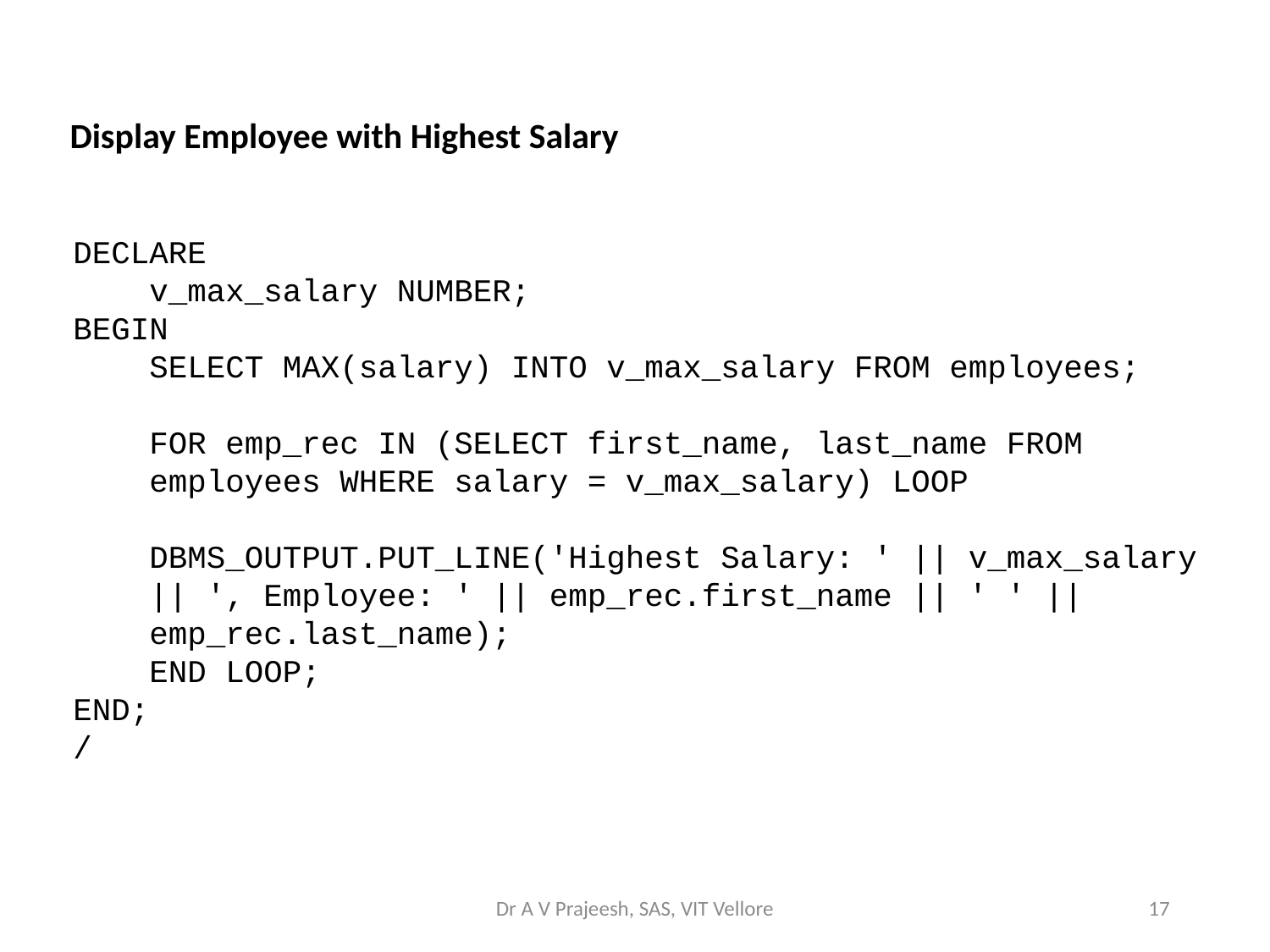

Display Employee with Highest Salary
DECLARE
    v_max_salary NUMBER;
BEGIN
    SELECT MAX(salary) INTO v_max_salary FROM employees;

    FOR emp_rec IN (SELECT first_name, last_name FROM
    employees WHERE salary = v_max_salary) LOOP

    DBMS_OUTPUT.PUT_LINE('Highest Salary: ' || v_max_salary
    || ', Employee: ' || emp_rec.first_name || ' ' ||
    emp_rec.last_name);
    END LOOP;
END;
/
Dr A V Prajeesh, SAS, VIT Vellore
17